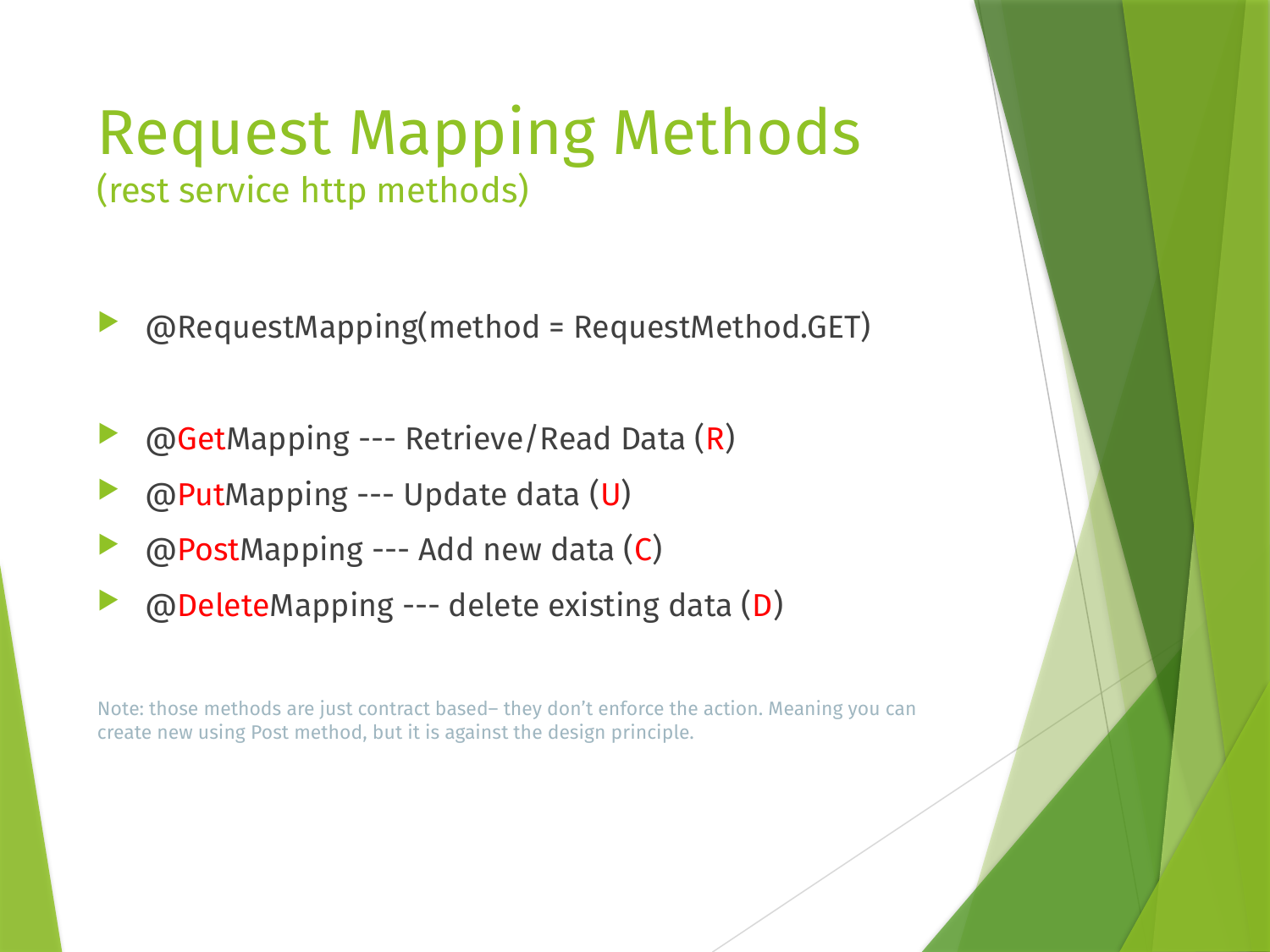

# Request Mapping Methods (rest service http methods)
@RequestMapping(method = RequestMethod.GET)

@GetMapping --- Retrieve/Read Data (R)
@PutMapping --- Update data (U)
@PostMapping --- Add new data (C)
@DeleteMapping --- delete existing data (D)

Note: those methods are just contract based– they don’t enforce the action. Meaning you can create new using Post method, but it is against the design principle.